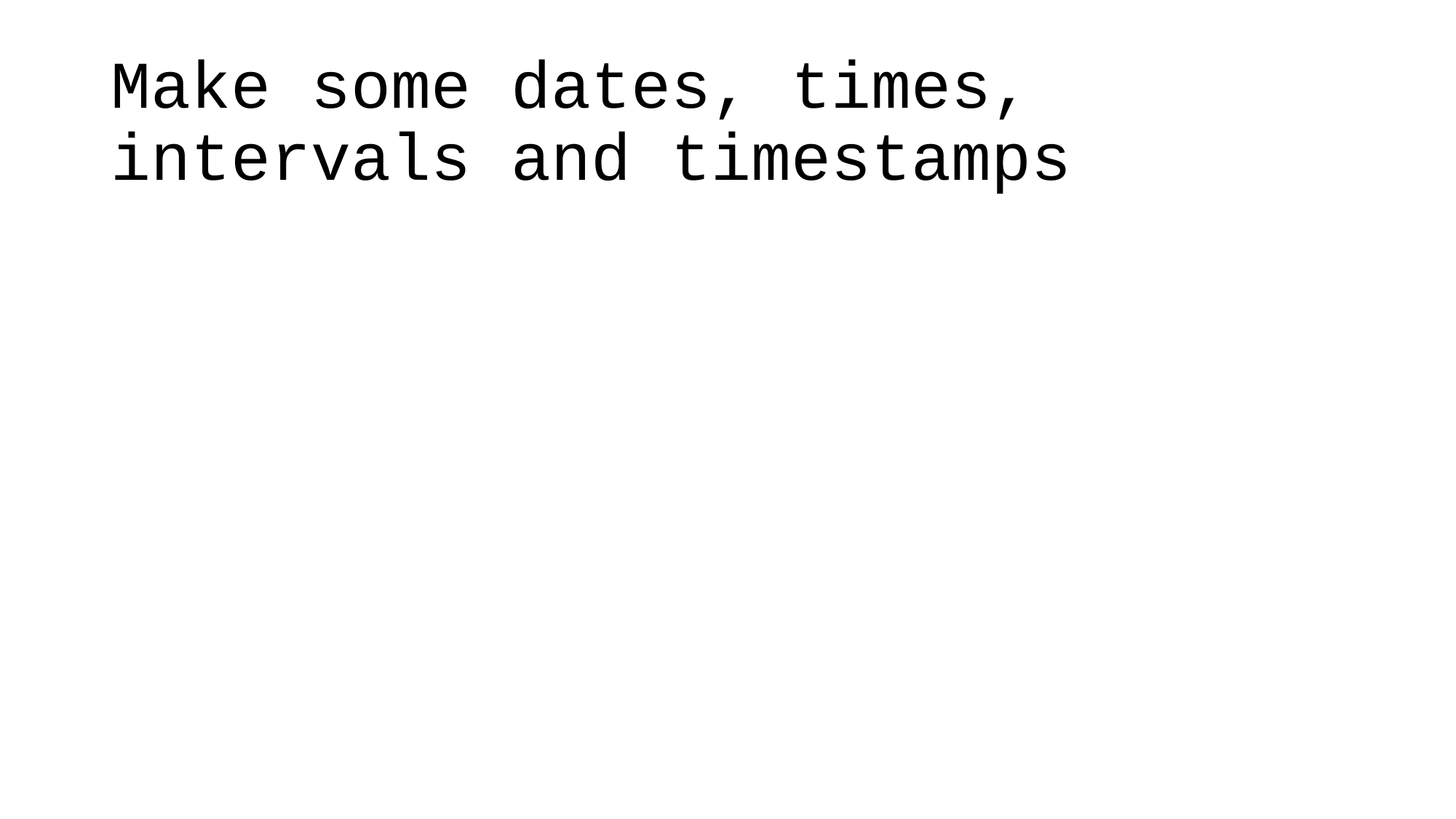

# Make some dates, times, intervals and timestamps